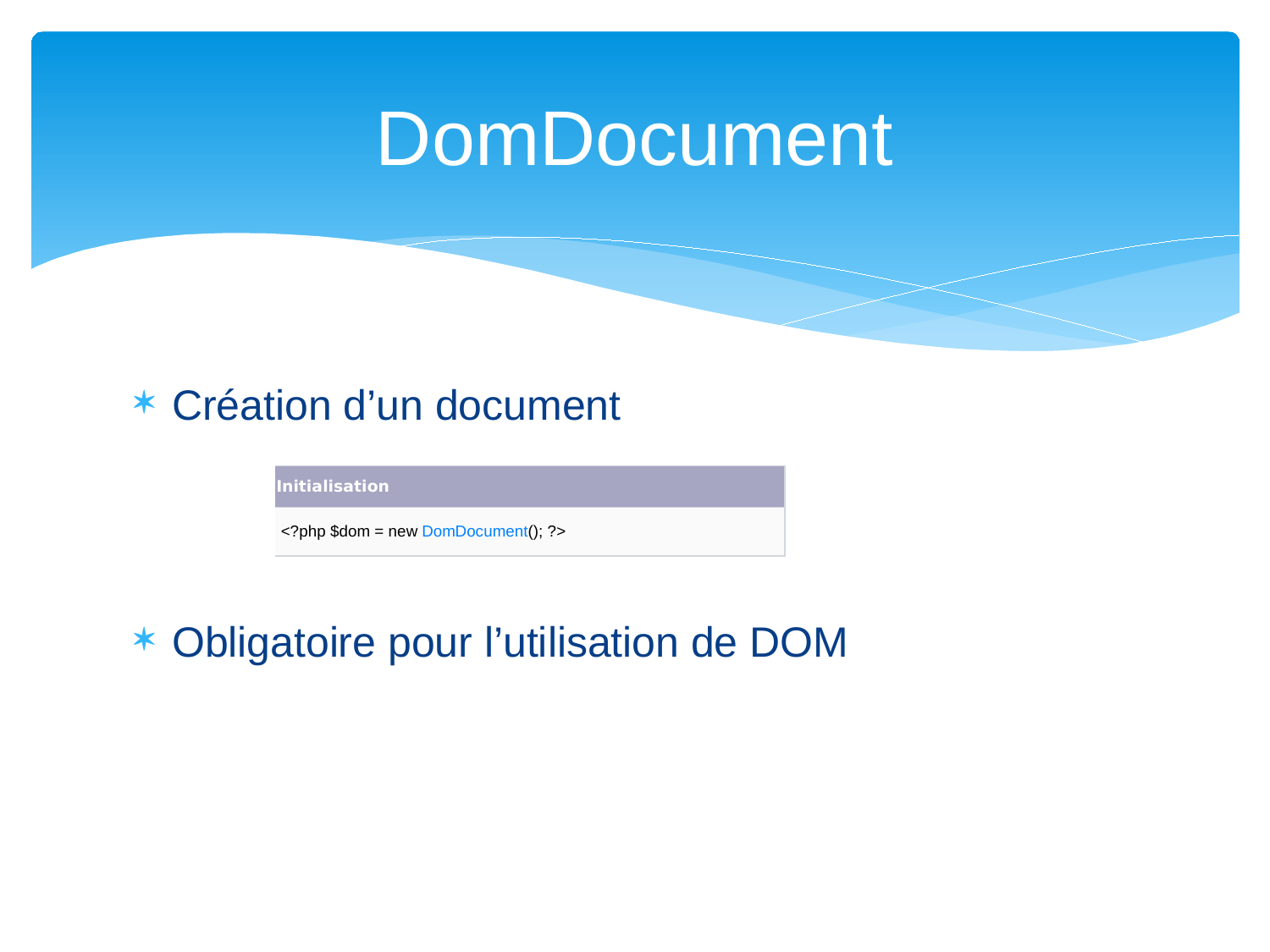

# DomDocument
Création d’un document

Obligatoire pour l’utilisation de DOM

| Initialisation |
| --- |
| <?php $dom = new DomDocument(); ?> |